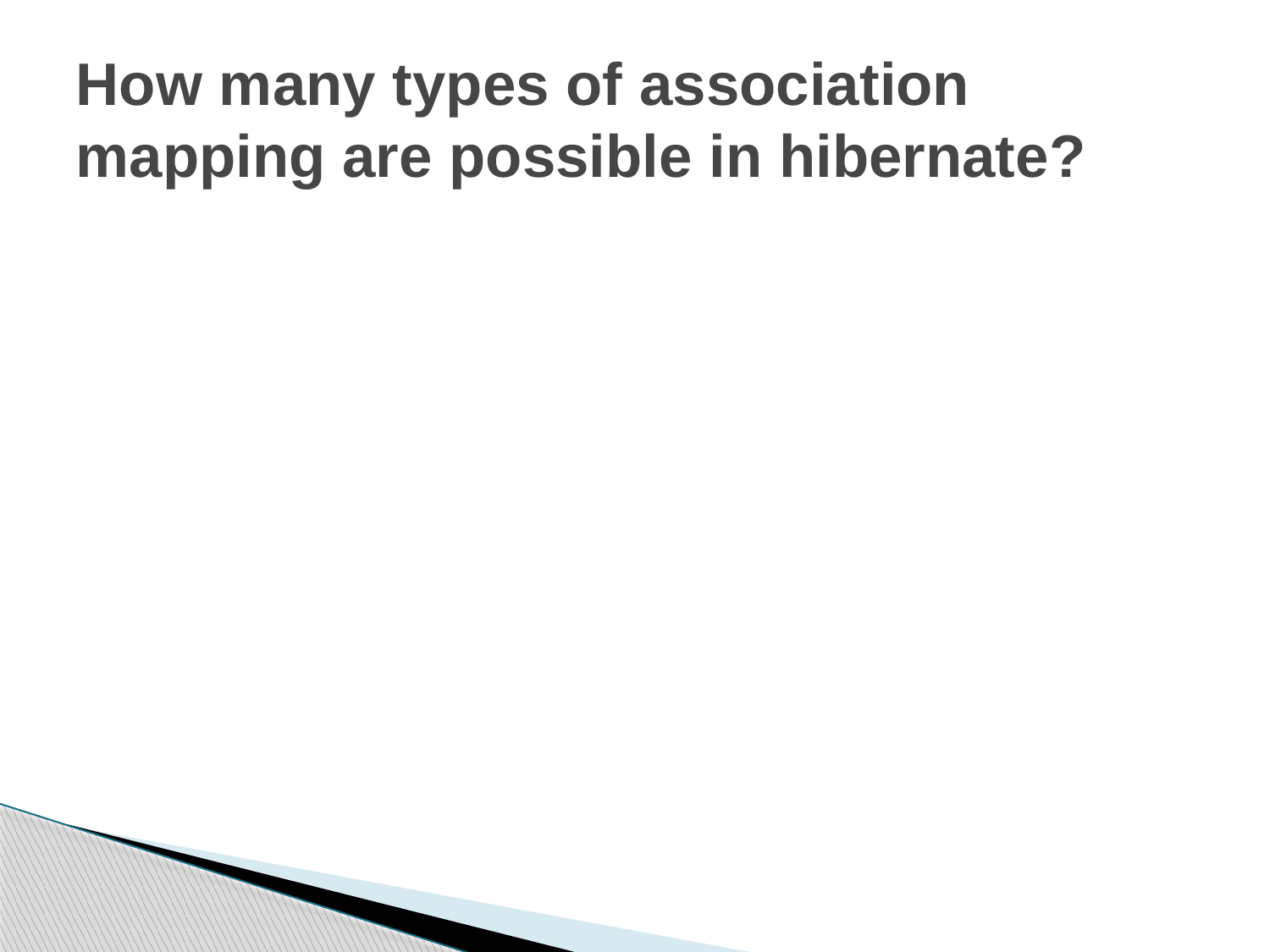

# How many types of association mapping are possible in hibernate?